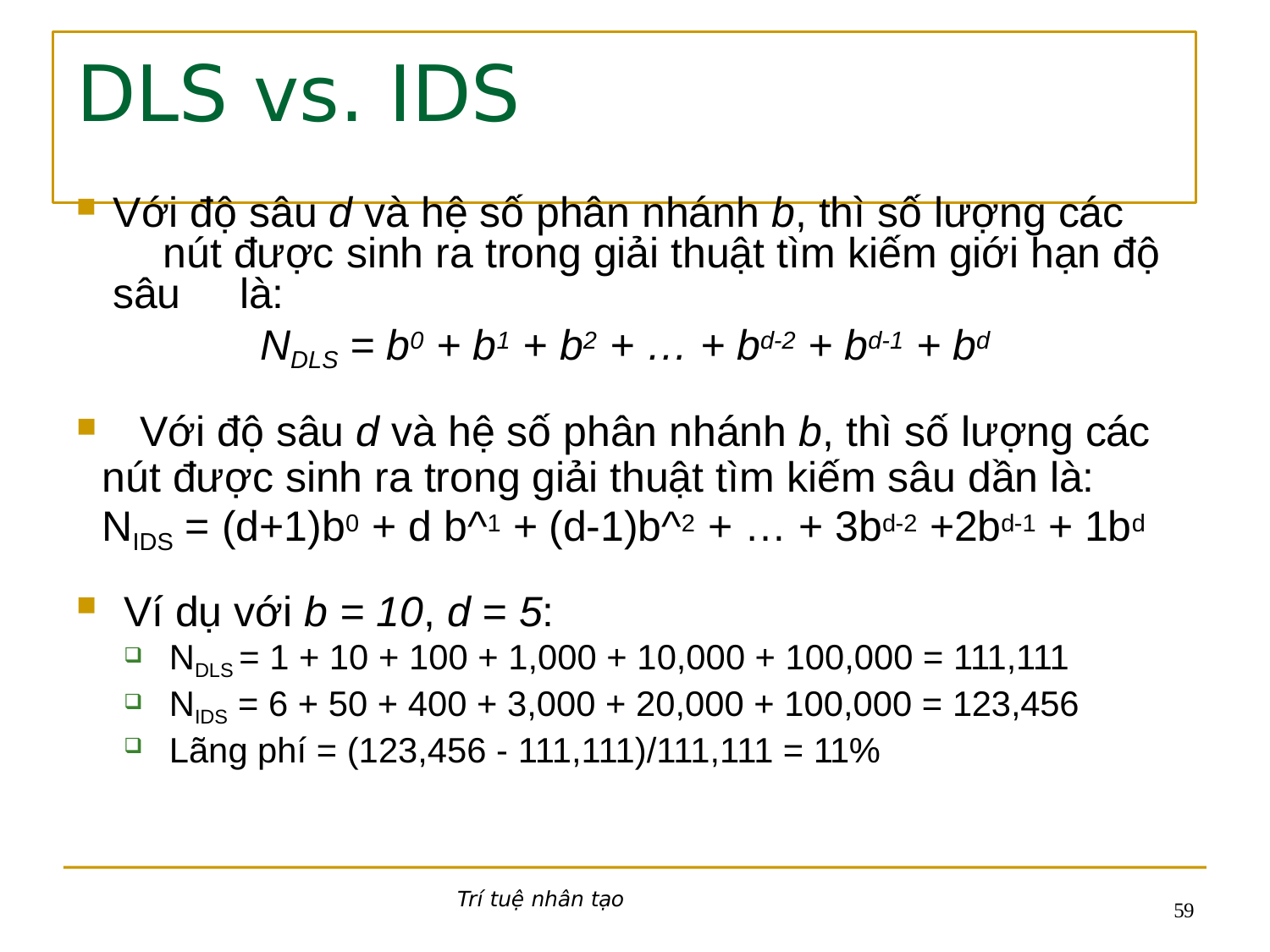

# DLS vs. IDS
Với độ sâu d và hệ số phân nhánh b, thì số lượng các 	nút được sinh ra trong giải thuật tìm kiếm giới hạn độ sâu 	là:
NDLS = b0 + b1 + b2 + … + bd-2 + bd-1 + bd
	Với độ sâu d và hệ số phân nhánh b, thì số lượng các nút được sinh ra trong giải thuật tìm kiếm sâu dần là: NIDS = (d+1)b0 + d b^1 + (d-1)b^2 + … + 3bd-2 +2bd-1 + 1bd
Ví dụ với b = 10, d = 5:
NDLS = 1 + 10 + 100 + 1,000 + 10,000 + 100,000 = 111,111
NIDS = 6 + 50 + 400 + 3,000 + 20,000 + 100,000 = 123,456
Lãng phí = (123,456 - 111,111)/111,111 = 11%

Trí tuệ nhân tạo
59